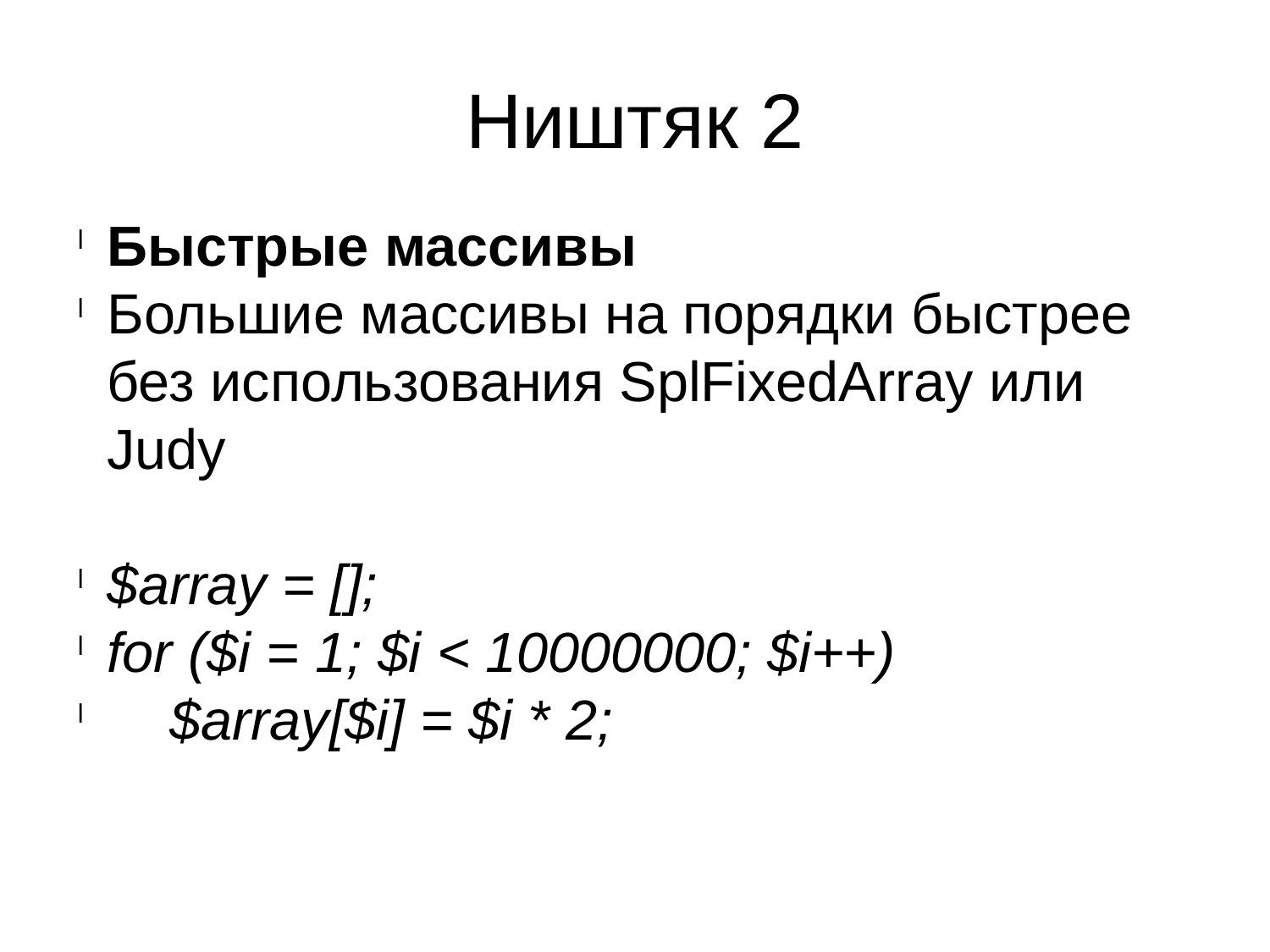

Ништяк 2
Быстрые массивы
Большие массивы на порядки быстрее без использования SplFixedArray или Judy

$array = [];
for ($i = 1; $i < 10000000; $i++)
    $array[$i] = $i * 2;